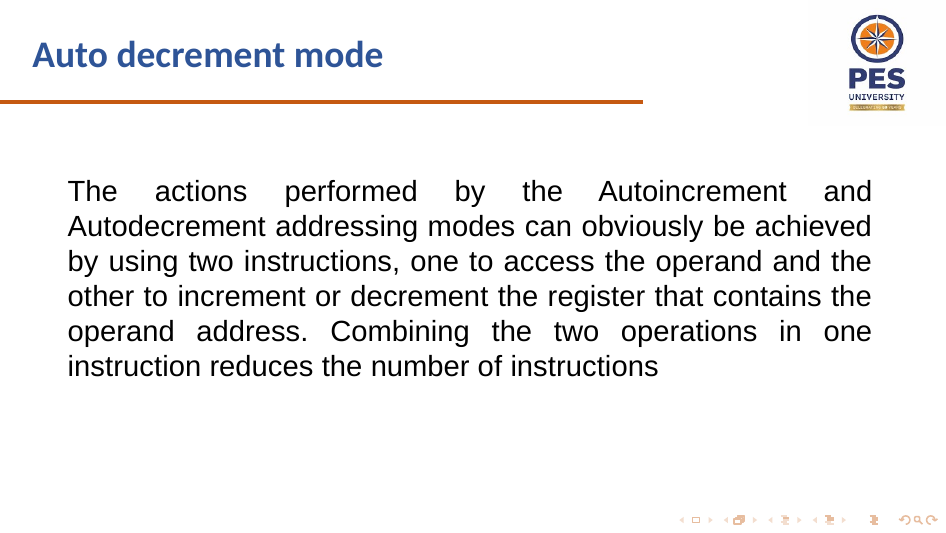

# Auto decrement mode

The actions performed by the Autoincrement and Autodecrement addressing modes can obviously be achieved by using two instructions, one to access the operand and the other to increment or decrement the register that contains the operand address. Combining the two operations in one instruction reduces the number of instructions